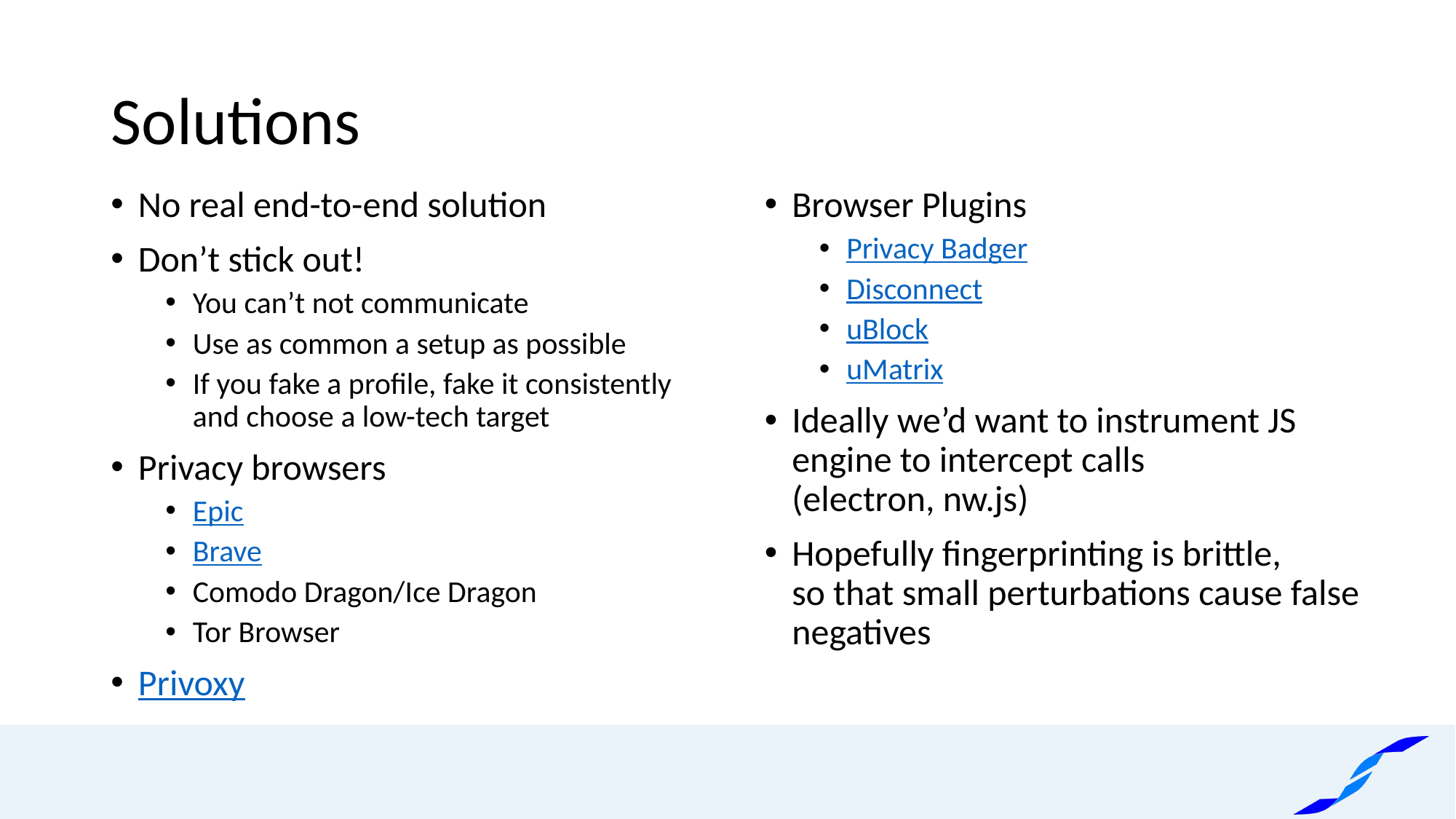

# Solutions
No real end-to-end solution
Don’t stick out!
You can’t not communicate
Use as common a setup as possible
If you fake a profile, fake it consistently and choose a low-tech target
Privacy browsers
Epic
Brave
Comodo Dragon/Ice Dragon
Tor Browser
Privoxy
Browser Plugins
Privacy Badger
Disconnect
uBlock
uMatrix
Ideally we’d want to instrument JS engine to intercept calls
(electron, nw.js)
Hopefully fingerprinting is brittle,
so that small perturbations cause false negatives